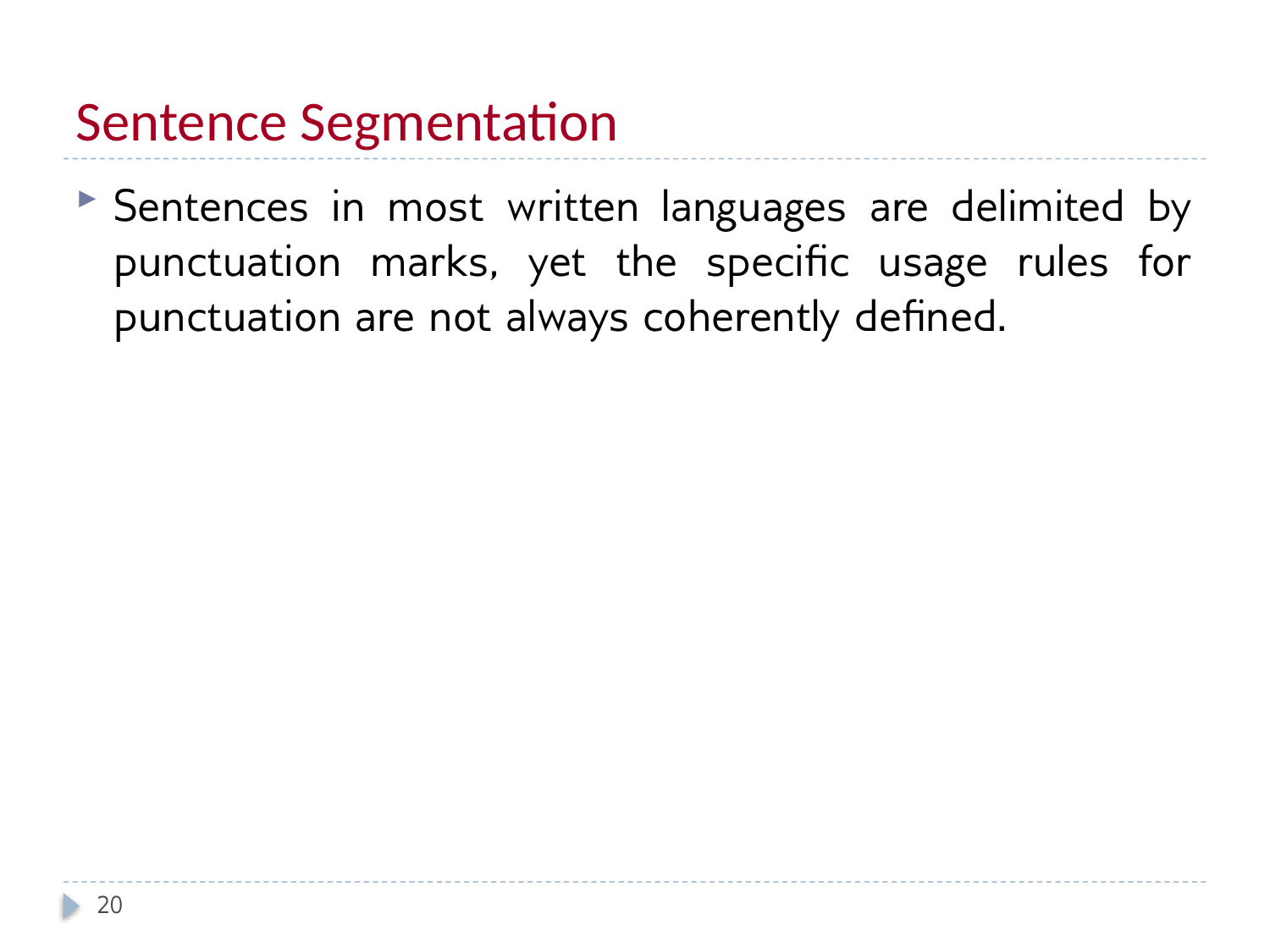

# Sentence Segmentation
Sentences in most written languages are delimited by punctuation marks, yet the specific usage rules for punctuation are not always coherently defined.
20